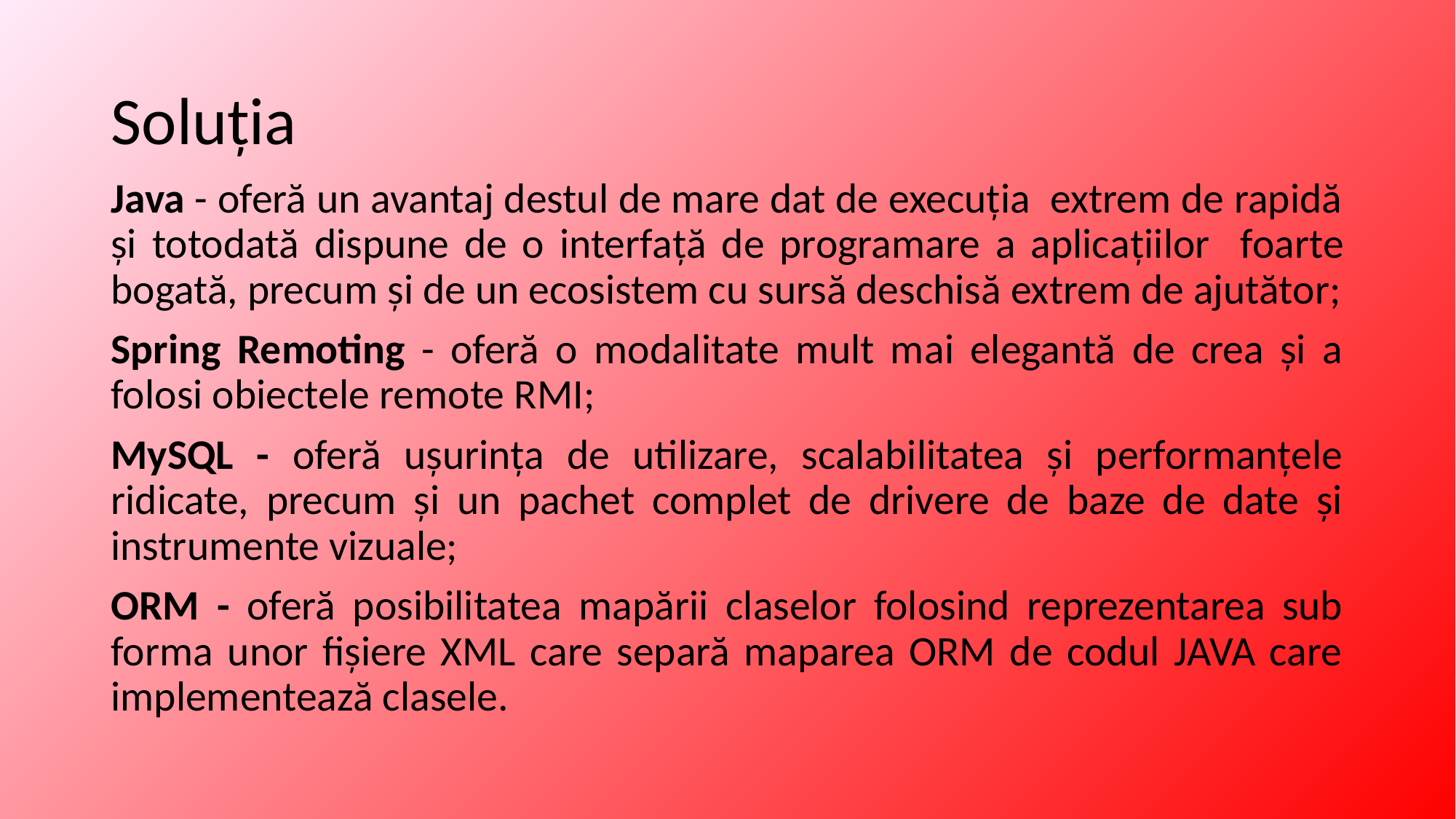

# Soluția
Java - oferă un avantaj destul de mare dat de execuția  extrem de rapidă și totodată dispune de o interfaţă de programare a aplicaţiilor  foarte bogată, precum şi de un ecosistem cu sursă deschisă extrem de ajutător;
Spring Remoting - oferă o modalitate mult mai elegantă de crea și a folosi obiectele remote RMI;
MySQL - oferă ușurința de utilizare, scalabilitatea și performanțele ridicate, precum și un pachet complet de drivere de baze de date și instrumente vizuale;
ORM - oferă posibilitatea mapării claselor folosind reprezentarea sub forma unor fișiere XML care separă maparea ORM de codul JAVA care implementează clasele.